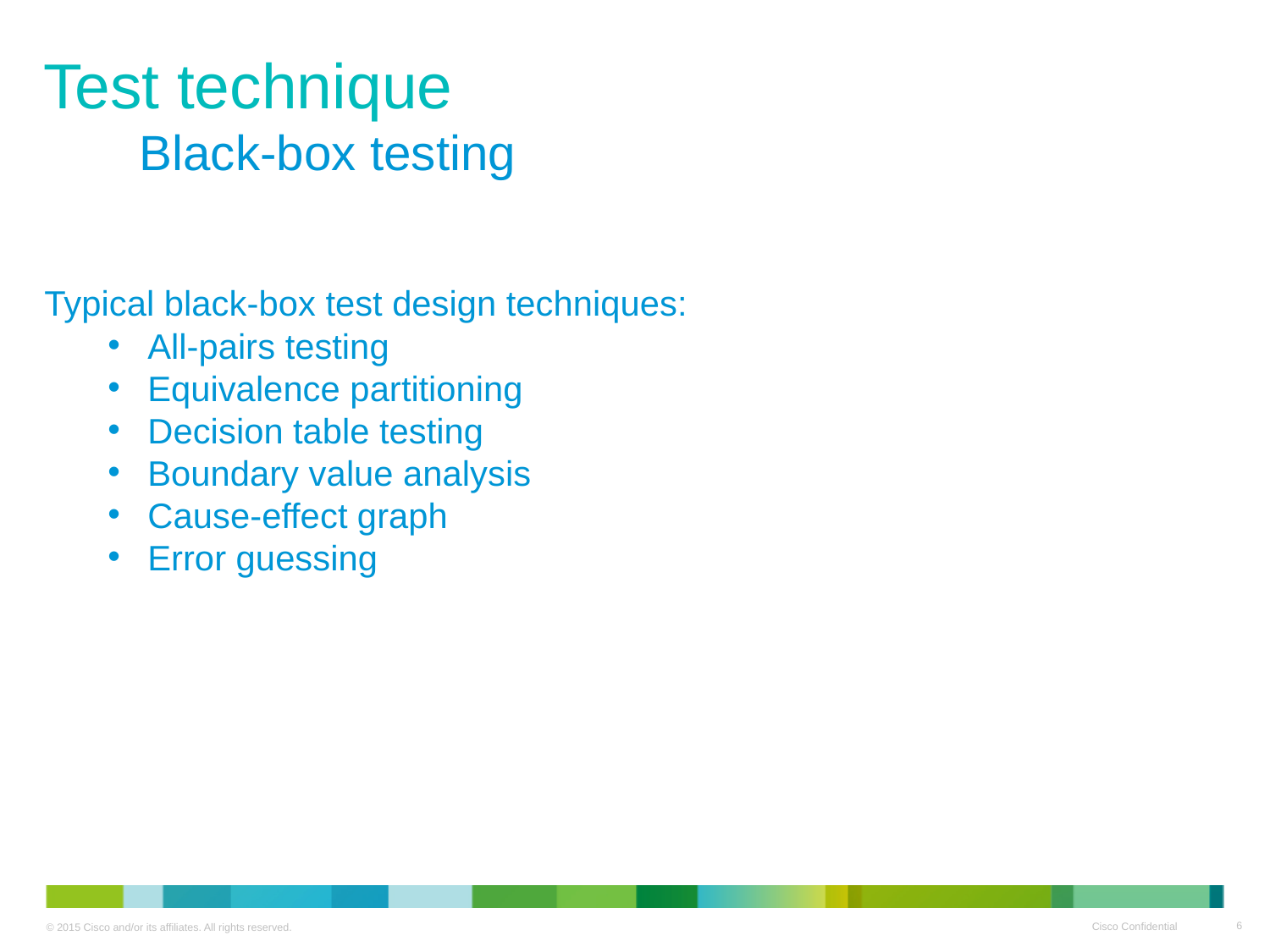

Test technique
Black-box testing

Typical black-box test design techniques:
All-pairs testing
Equivalence partitioning
Decision table testing
Boundary value analysis
Cause-effect graph
Error guessing